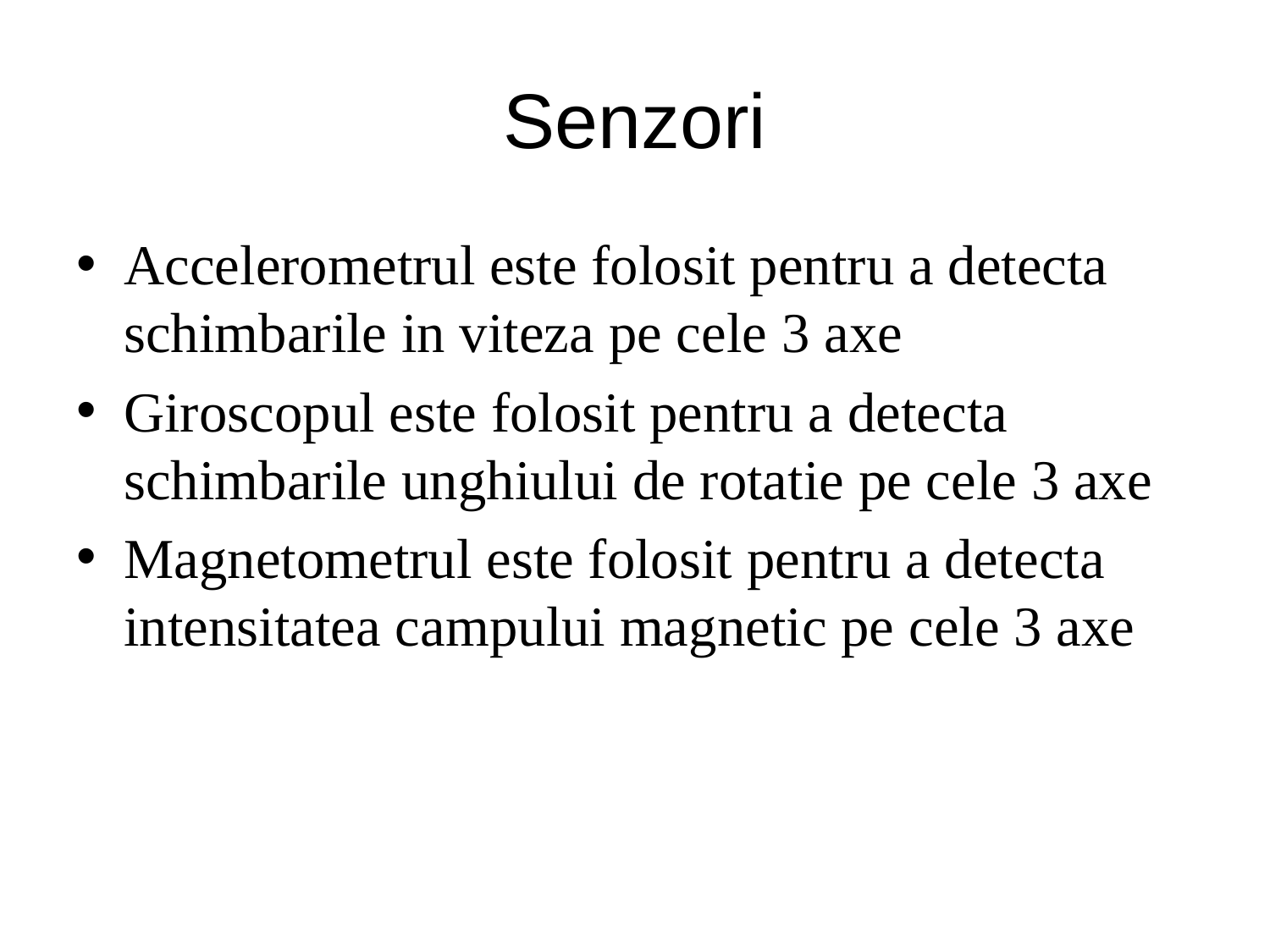

# Senzori
Accelerometrul este folosit pentru a detecta schimbarile in viteza pe cele 3 axe
Giroscopul este folosit pentru a detecta schimbarile unghiului de rotatie pe cele 3 axe
Magnetometrul este folosit pentru a detecta intensitatea campului magnetic pe cele 3 axe